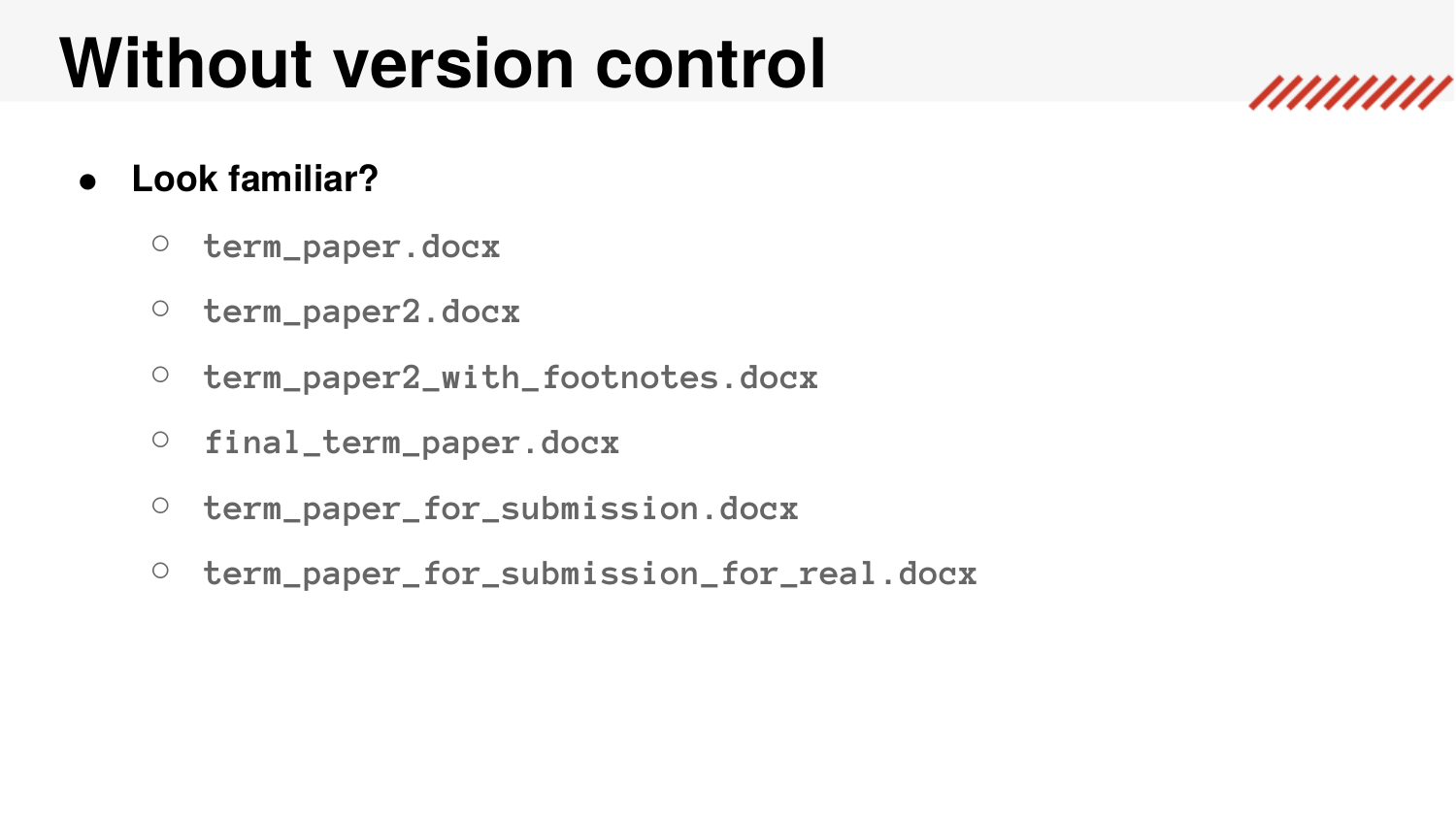

Without version control
Look familiar?
term_paper.docx
term_paper2.docx
term_paper2_with_footnotes.docx
final_term_paper.docx
term_paper_for_submission.docx
term_paper_for_submission_for_real.docx